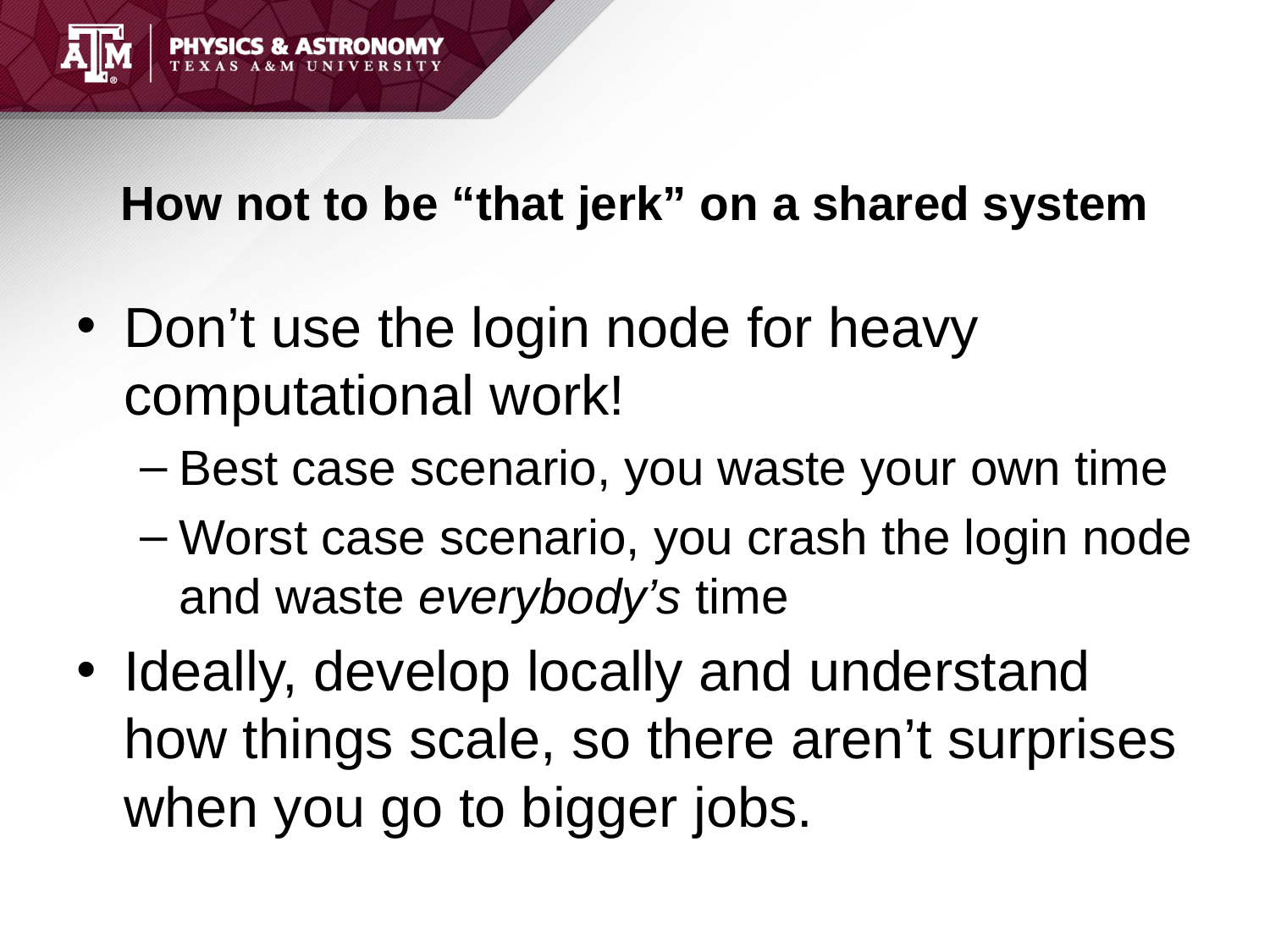

# How not to be “that jerk” on a shared system
Don’t use the login node for heavy computational work!
Best case scenario, you waste your own time
Worst case scenario, you crash the login node and waste everybody’s time
Ideally, develop locally and understand how things scale, so there aren’t surprises when you go to bigger jobs.